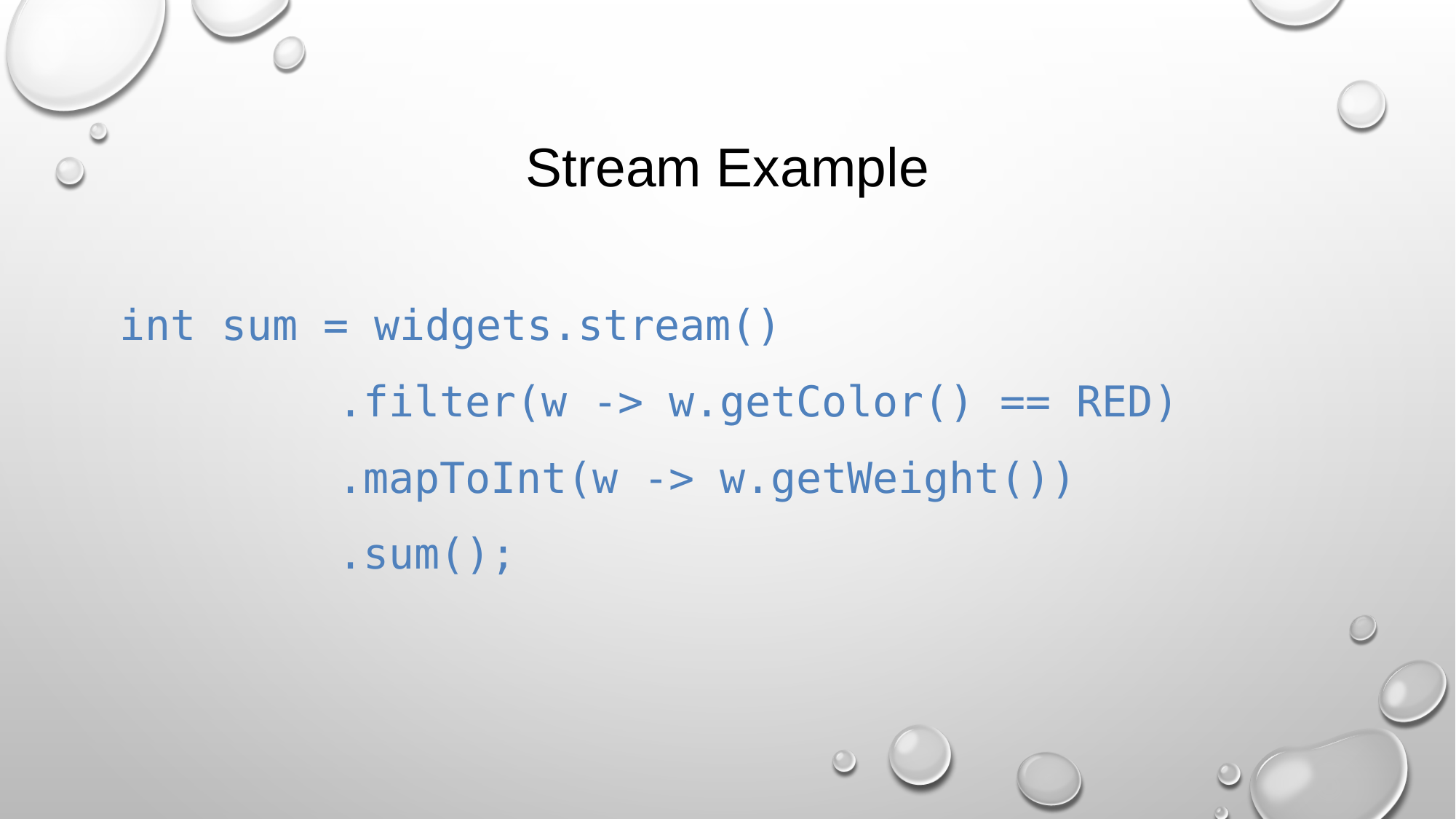

# Stream Example
int sum = widgets.stream()
		.filter(w -> w.getColor() == RED)
		.mapToInt(w -> w.getWeight())
		.sum();